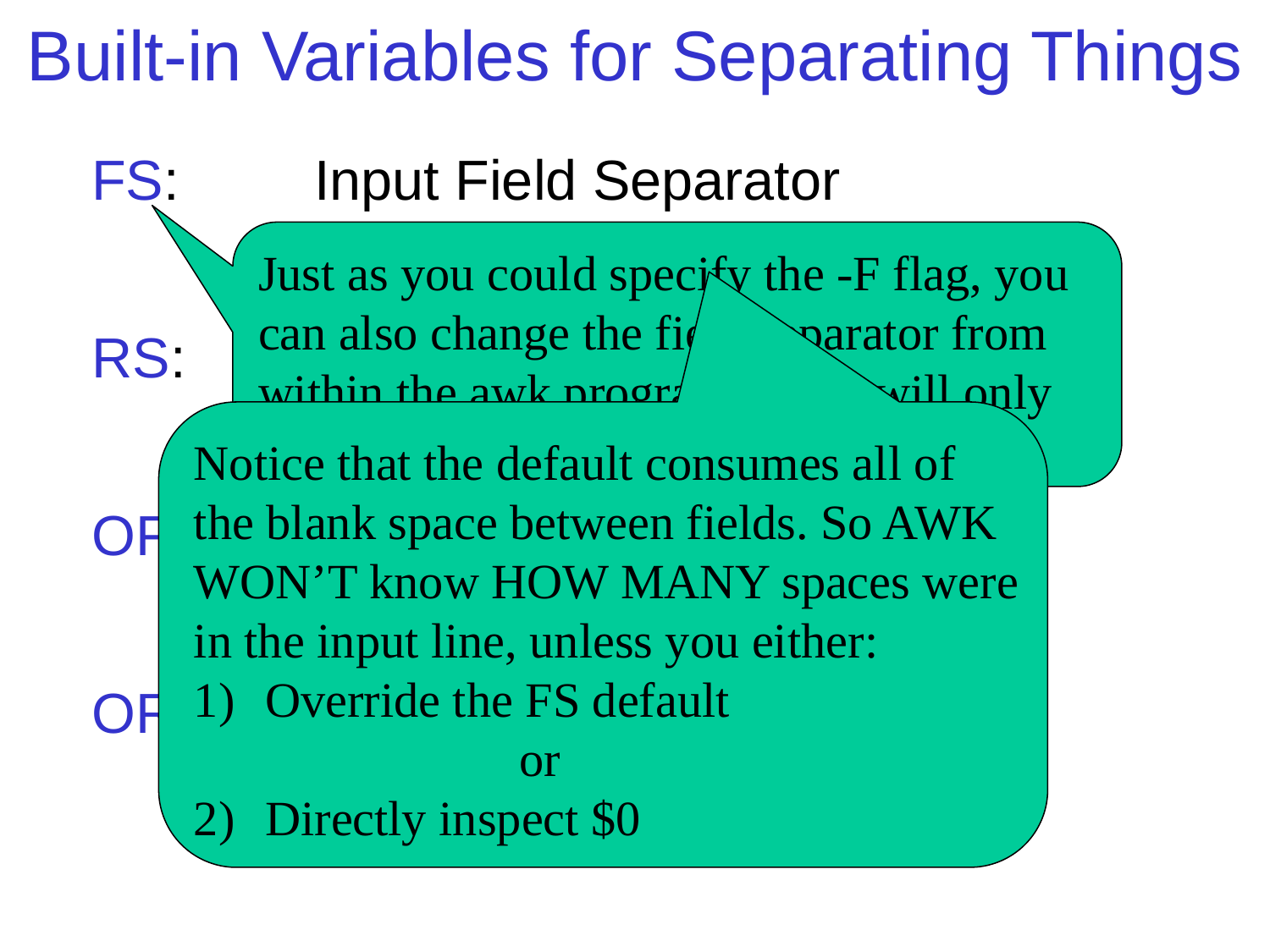

# Built-in Variables for Separating Things
	  FS: 	Input Field Separator
			Default: BEGIN{FS="[ \t]+"}

	  RS: 	Input Record Separator
			Default: BEGIN{RS = "\n"}

	  OFS: 	Output Field Separator
			Default: BEGIN{OFS=" "}

	  ORS: 	Output Record Separator
			Default: BEGIN{ORS="\n"}

Just as you could specify the -F flag, you can also change the field separator from within the awk program (but it will only apply to future input lines/records).
Notice that the default consumes all of the blank space between fields. So AWK WON’T know HOW MANY spaces were in the input line, unless you either:
Override the FS default
			or
2)	Directly inspect $0